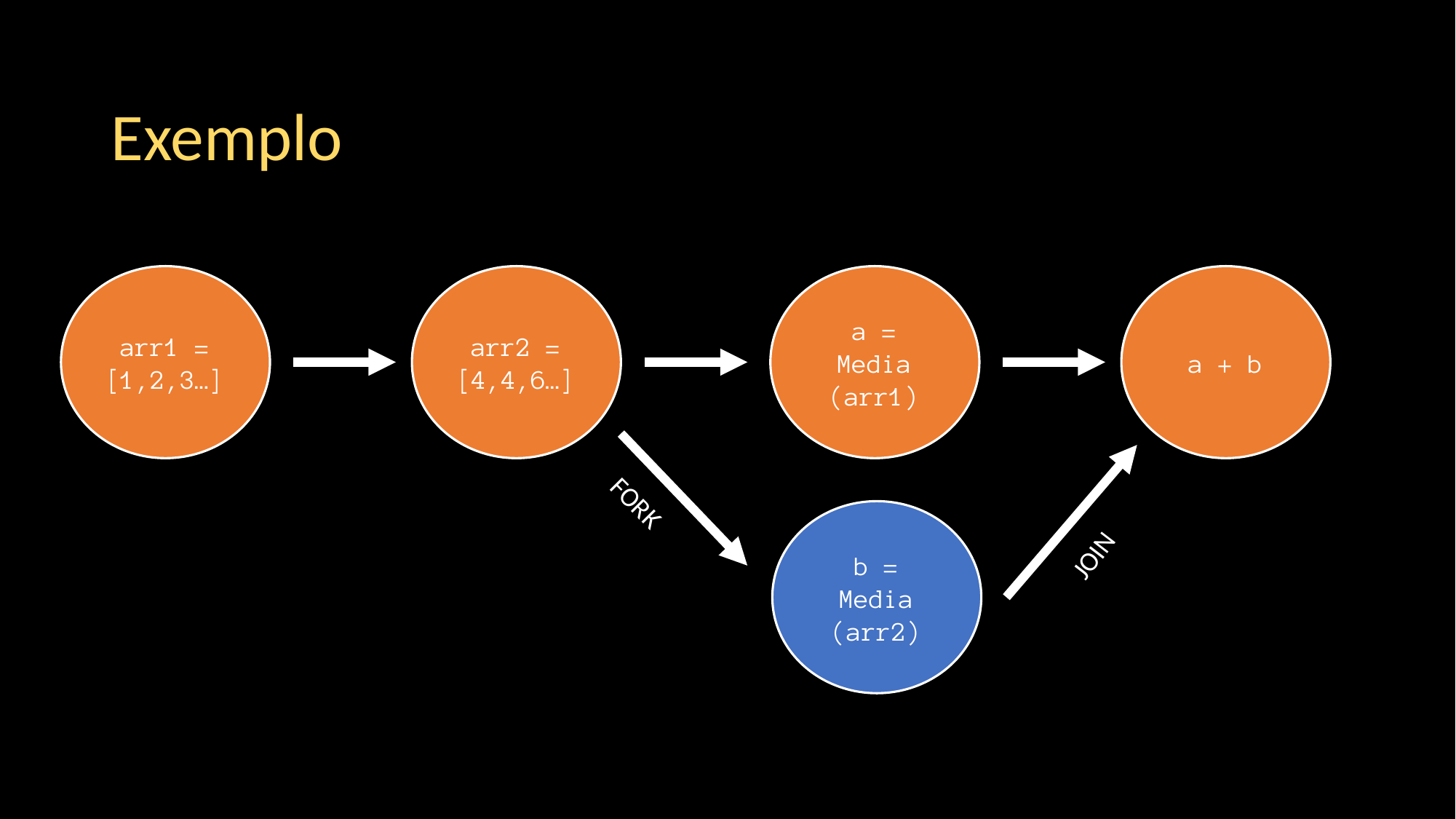

# Exemplo
arr1 = [1,2,3…]
arr2 = [4,4,6…]
a = Media (arr1)
a + b
FORK
b = Media (arr2)
JOIN